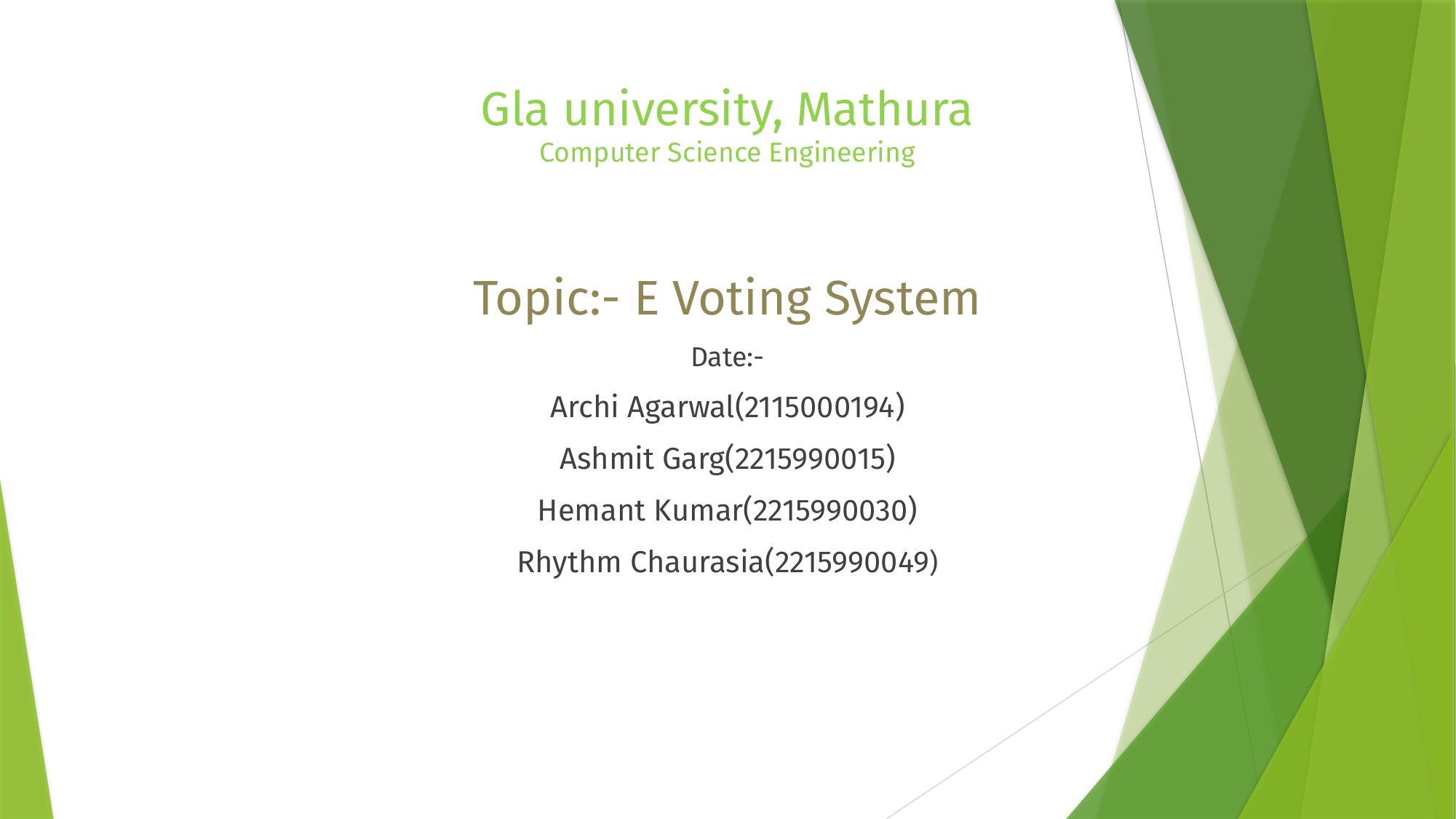

# Gla university, Mathura Computer Science Engineering

Topic:- E Voting System
Date:-
Archi Agarwal(2115000194)
Ashmit Garg(2215990015)
Hemant Kumar(2215990030)
Rhythm Chaurasia(2215990049)